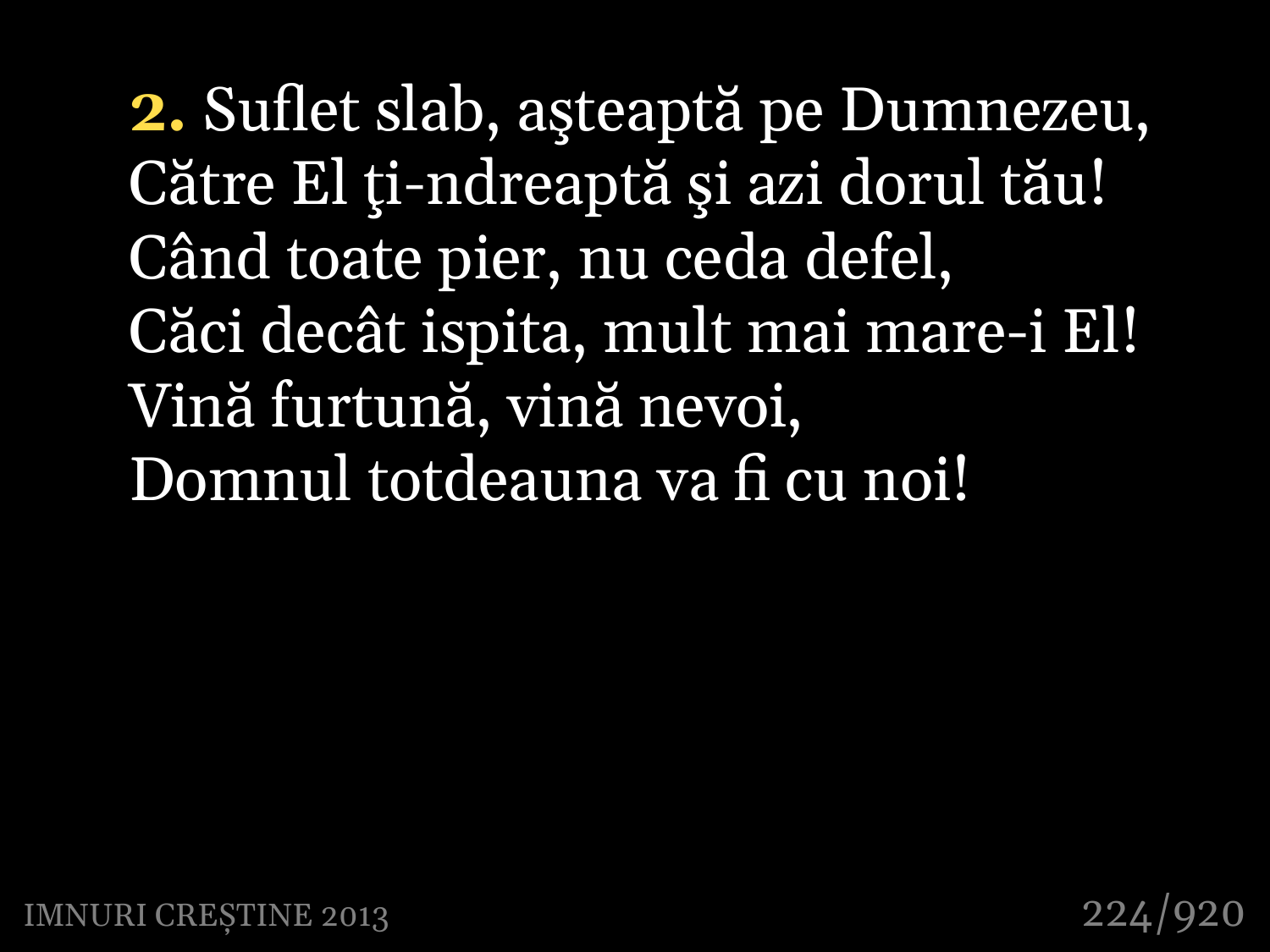

2. Suflet slab, aşteaptă pe Dumnezeu,
Către El ţi-ndreaptă şi azi dorul tău!
Când toate pier, nu ceda defel,
Căci decât ispita, mult mai mare-i El!
Vină furtună, vină nevoi,
Domnul totdeauna va fi cu noi!
224/920
IMNURI CREȘTINE 2013